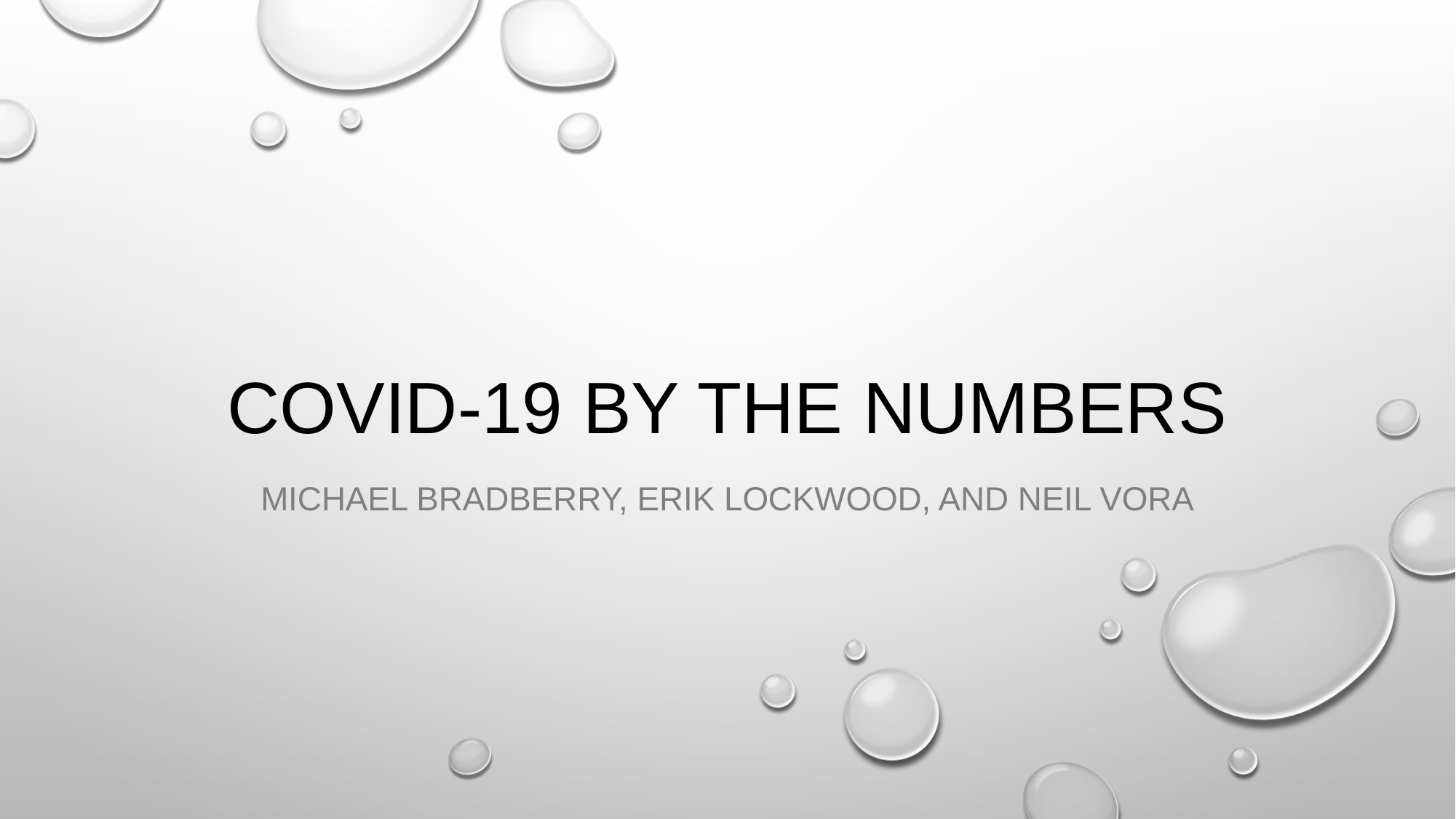

# COVID-19 BY THE NUMBERS
MICHAEL BRADBERRY, ERIK LOCKWOOD, AND NEIL VORA